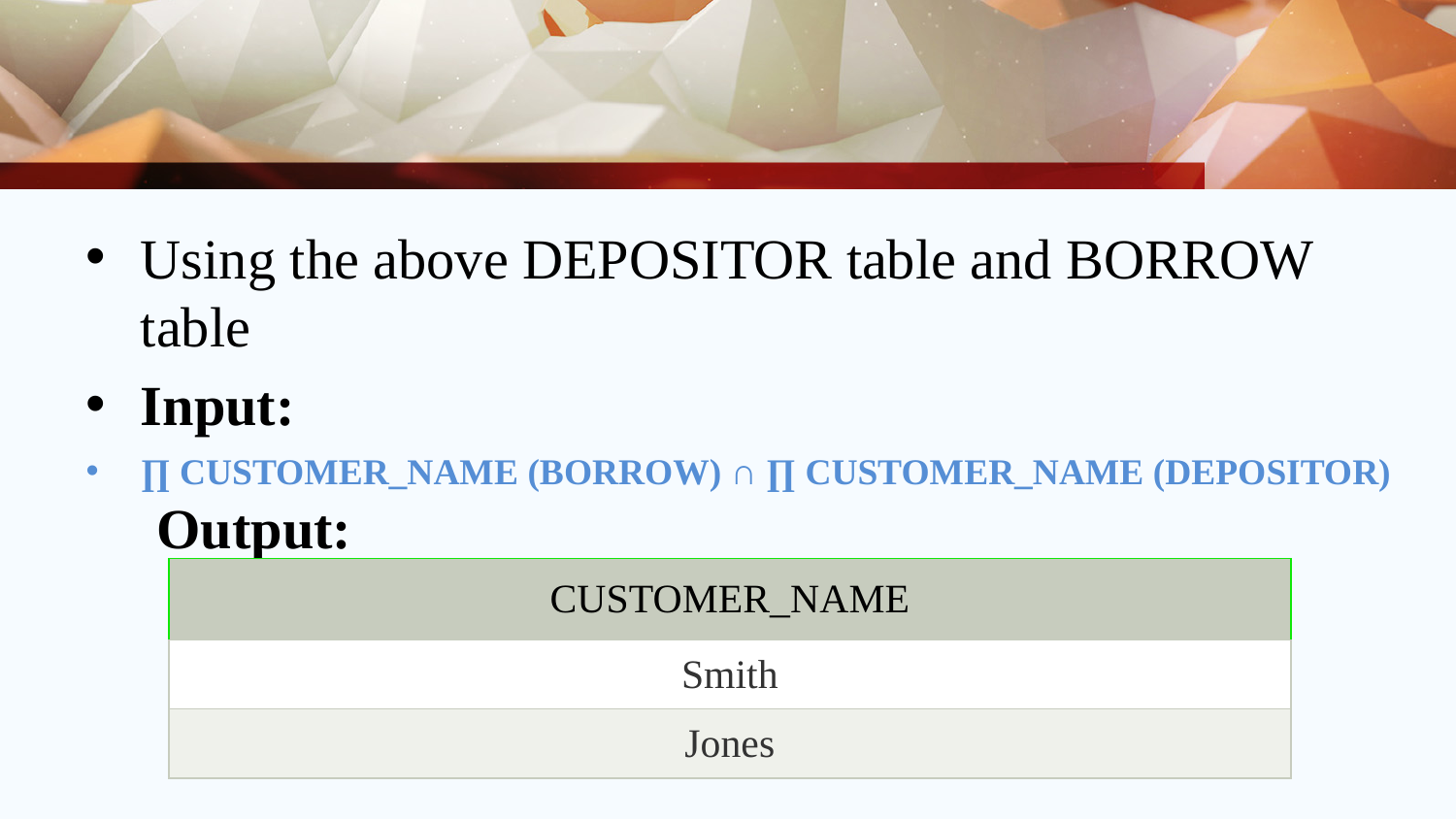

#
Using the above DEPOSITOR table and BORROW table
Input:
∏ CUSTOMER_NAME (BORROW) ∩ ∏ CUSTOMER_NAME (DEPOSITOR)  Output:

| CUSTOMER\_NAME |
| --- |
| Smith |
| Jones |